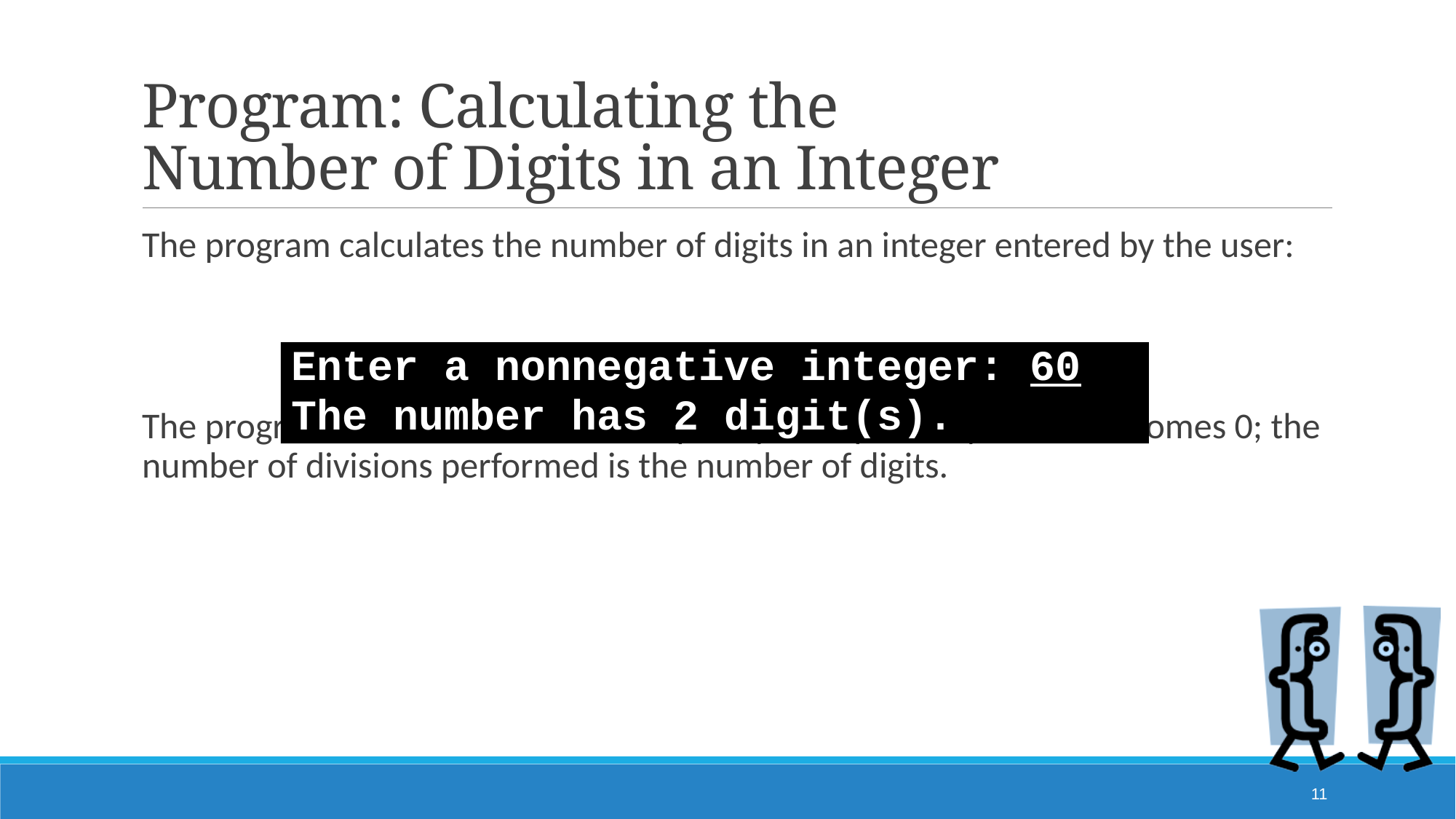

# Program: Calculating the Number of Digits in an Integer
The program calculates the number of digits in an integer entered by the user:

The program will divide the user’s input by 10 repeatedly until it becomes 0; the number of divisions performed is the number of digits.
Enter a nonnegative integer: 60
The number has 2 digit(s).
11